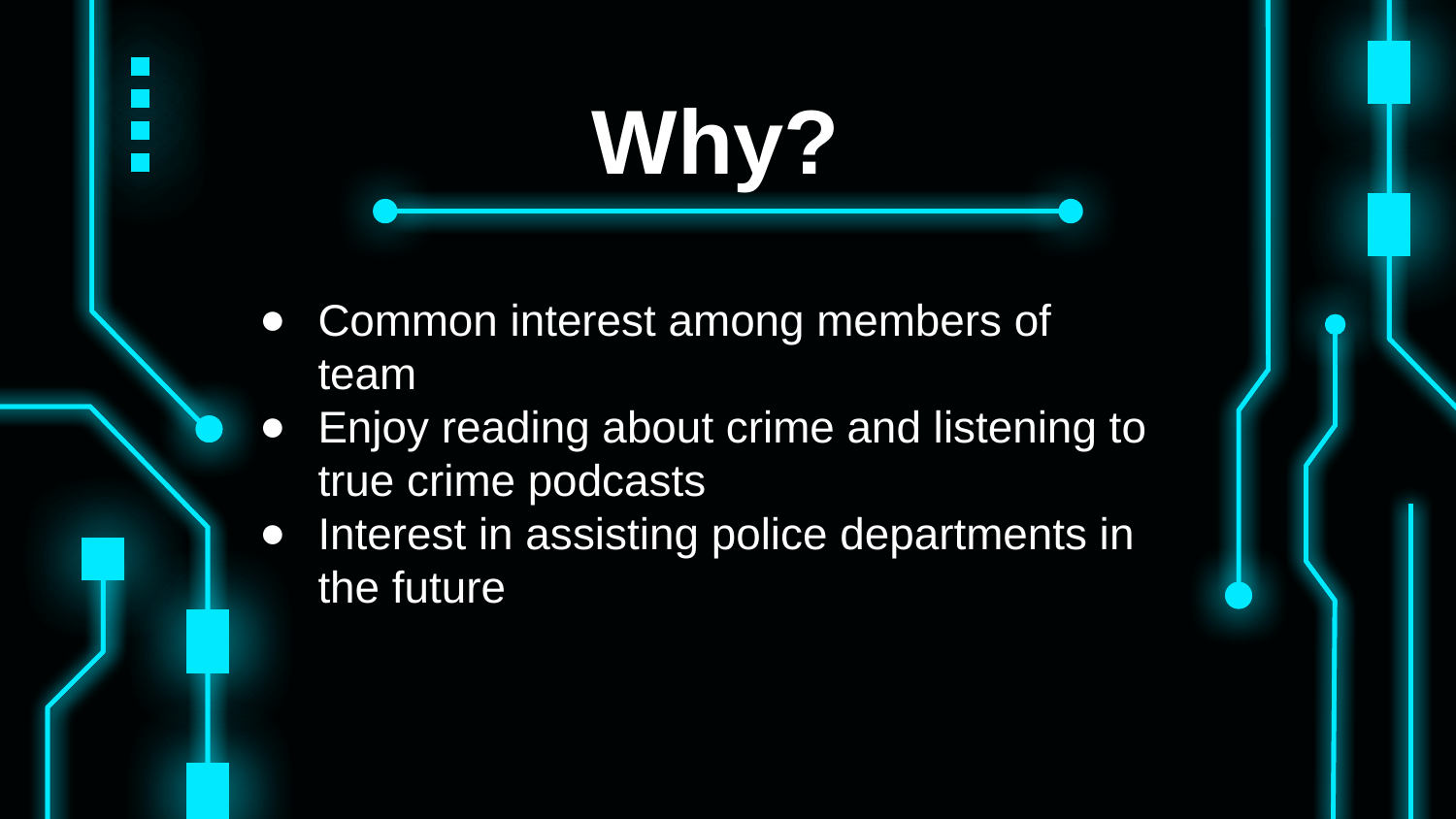

# Why?

Common interest among members of team
Enjoy reading about crime and listening to true crime podcasts
Interest in assisting police departments in the future